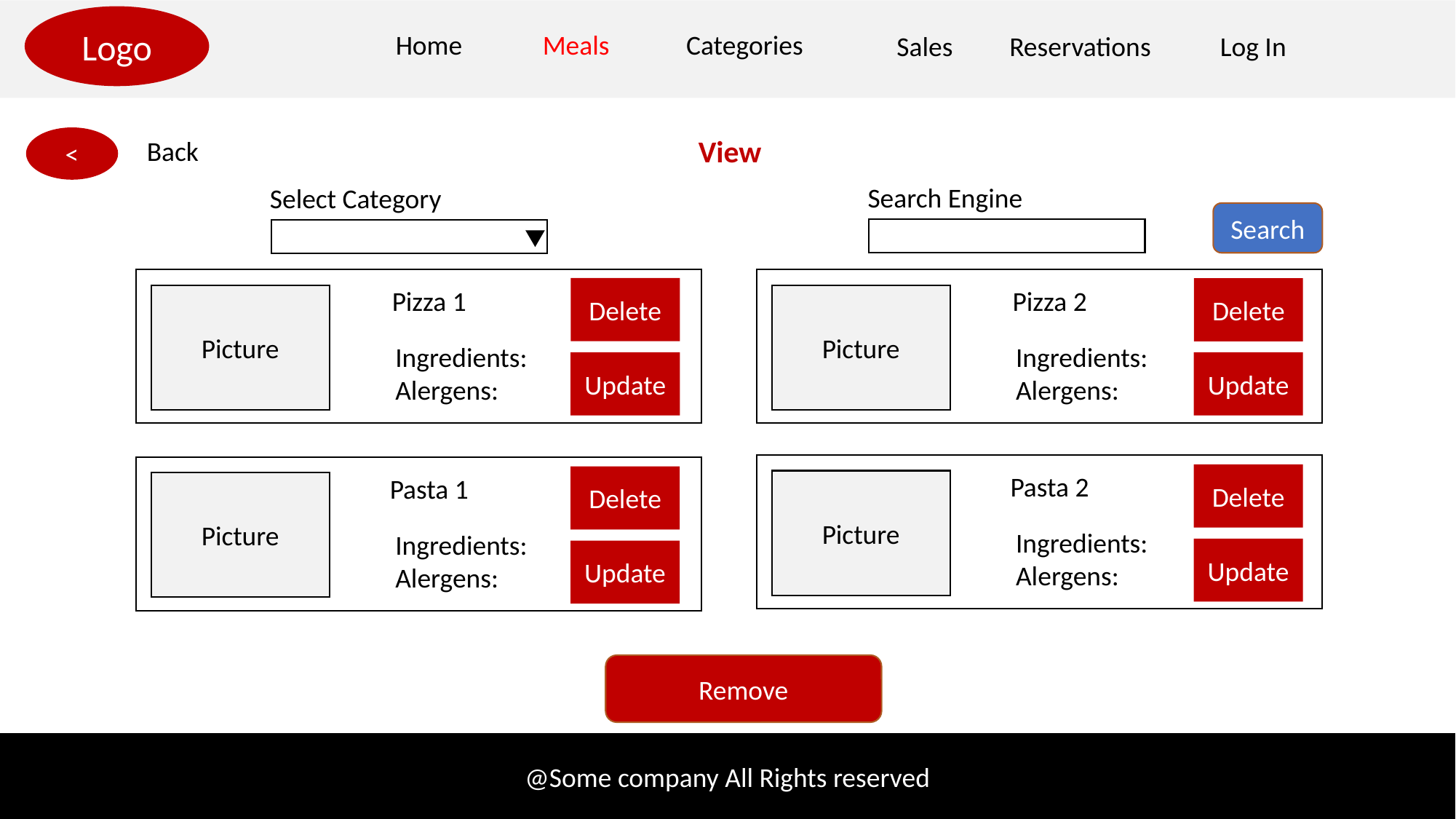

Logo
Categories
Home
Meals
Sales
Reservations
Log In
View
<
Back
Search Engine
Select Category
Search

Delete
Delete
Pizza 1
Pizza 2
Picture
Picture
Ingredients:
Alergens:
Ingredients:
Alergens:
Update
Update

Pasta 2
Delete
Pasta 1
Delete
Picture
Picture
Ingredients:
Alergens:
Ingredients:
Alergens:
Update
Update
Remove
@Some company All Rights reserved